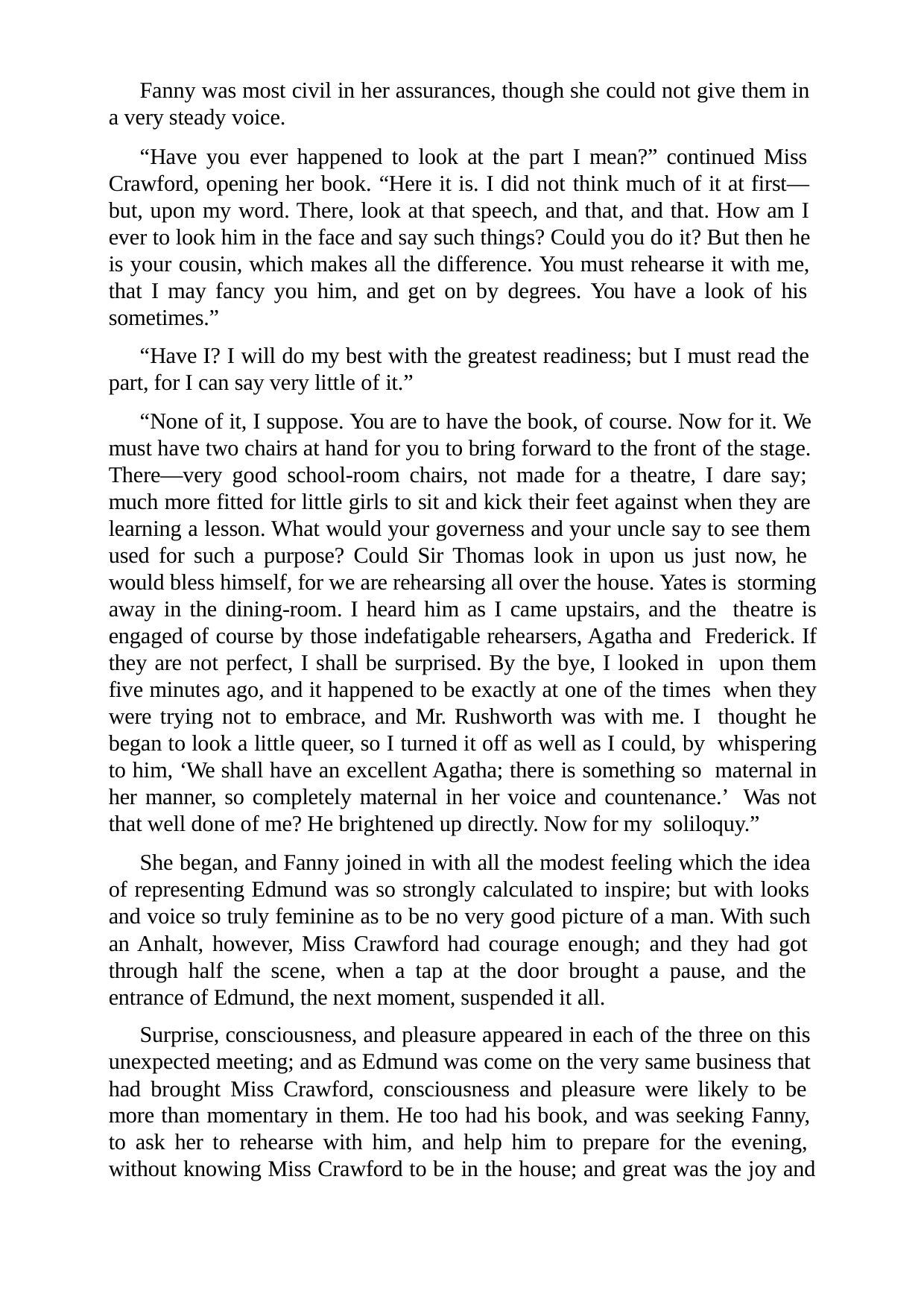

Fanny was most civil in her assurances, though she could not give them in  a very steady voice.
“Have you ever happened to look at the part I mean?” continued Miss  Crawford, opening her book. “Here it is. I did not think much of it at first—  but, upon my word. There, look at that speech, and that, and that. How am I  ever to look him in the face and say such things? Could you do it? But then he  is your cousin, which makes all the difference. You must rehearse it with me,  that I may fancy you him, and get on by degrees. You have a look of his  sometimes.”
“Have I? I will do my best with the greatest readiness; but I must read the  part, for I can say very little of it.”
“None of it, I suppose. You are to have the book, of course. Now for it. We  must have two chairs at hand for you to bring forward to the front of the stage.  There—very good school-room chairs, not made for a theatre, I dare say;  much more fitted for little girls to sit and kick their feet against when they are  learning a lesson. What would your governess and your uncle say to see them  used for such a purpose? Could Sir Thomas look in upon us just now, he  would bless himself, for we are rehearsing all over the house. Yates is  storming away in the dining-room. I heard him as I came upstairs, and the  theatre is engaged of course by those indefatigable rehearsers, Agatha and  Frederick. If they are not perfect, I shall be surprised. By the bye, I looked in  upon them five minutes ago, and it happened to be exactly at one of the times  when they were trying not to embrace, and Mr. Rushworth was with me. I  thought he began to look a little queer, so I turned it off as well as I could, by  whispering to him, ‘We shall have an excellent Agatha; there is something so  maternal in her manner, so completely maternal in her voice and countenance.’  Was not that well done of me? He brightened up directly. Now for my  soliloquy.”
She began, and Fanny joined in with all the modest feeling which the idea  of representing Edmund was so strongly calculated to inspire; but with looks  and voice so truly feminine as to be no very good picture of a man. With such  an Anhalt, however, Miss Crawford had courage enough; and they had got  through half the scene, when a tap at the door brought a pause, and the  entrance of Edmund, the next moment, suspended it all.
Surprise, consciousness, and pleasure appeared in each of the three on this  unexpected meeting; and as Edmund was come on the very same business that  had brought Miss Crawford, consciousness and pleasure were likely to be  more than momentary in them. He too had his book, and was seeking Fanny,  to ask her to rehearse with him, and help him to prepare for the evening,  without knowing Miss Crawford to be in the house; and great was the joy and